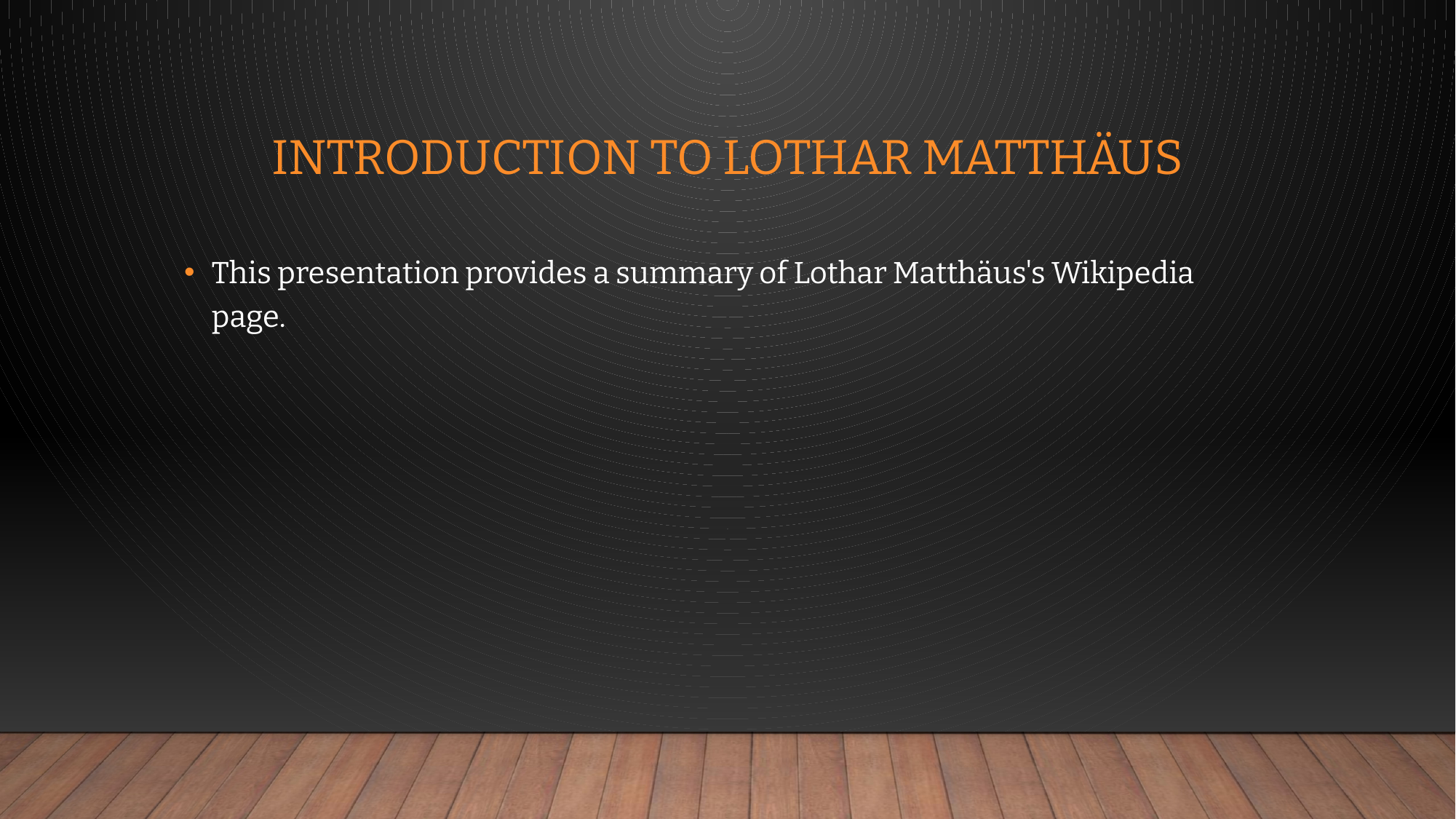

# Introduction to Lothar Matthäus
This presentation provides a summary of Lothar Matthäus's Wikipedia page.